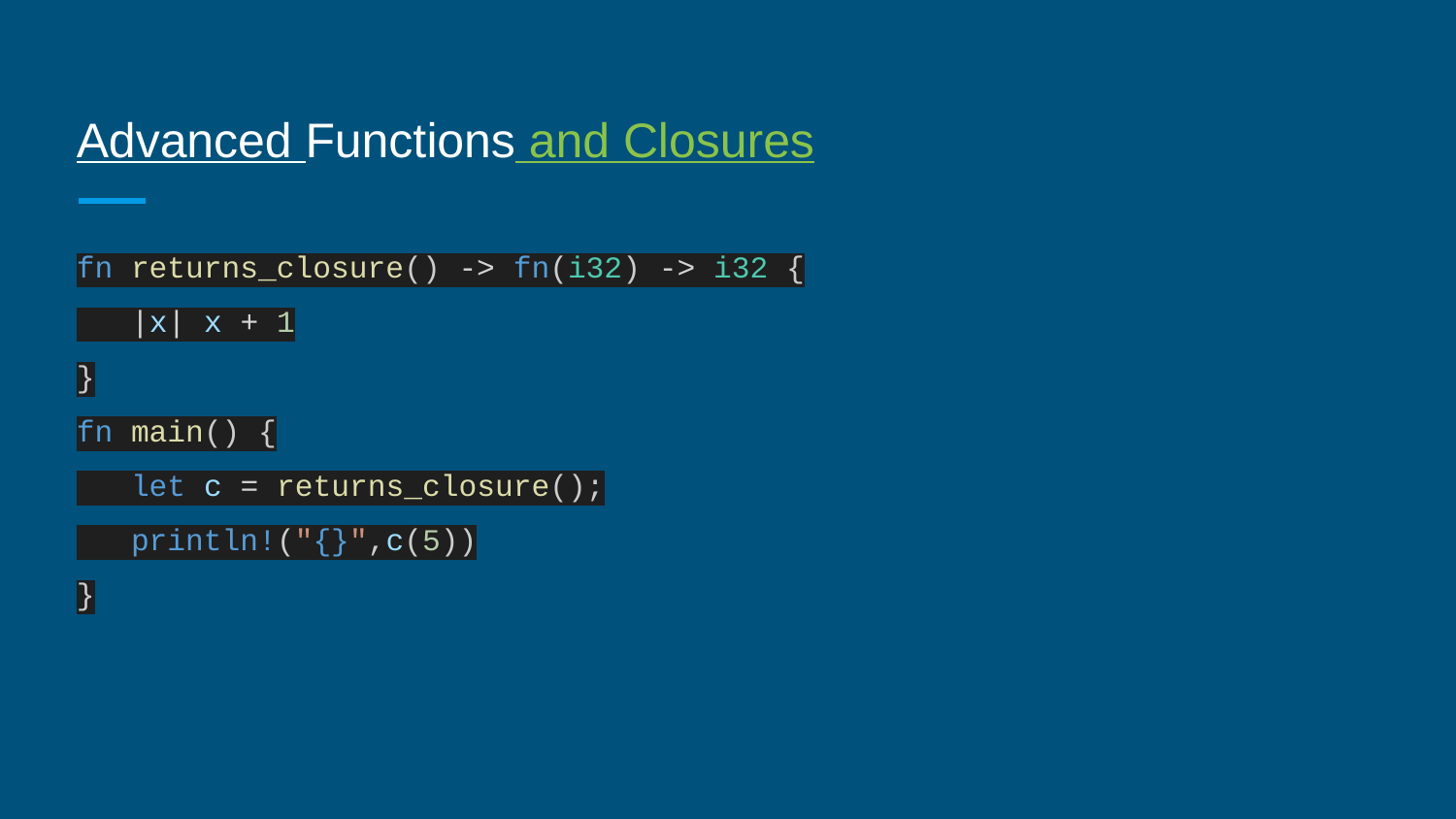

# Advanced Functions and Closures
fn returns_closure() -> fn(i32) -> i32 {
   |x| x + 1
}
fn main() {
   let c = returns_closure();
   println!("{}",c(5))
}